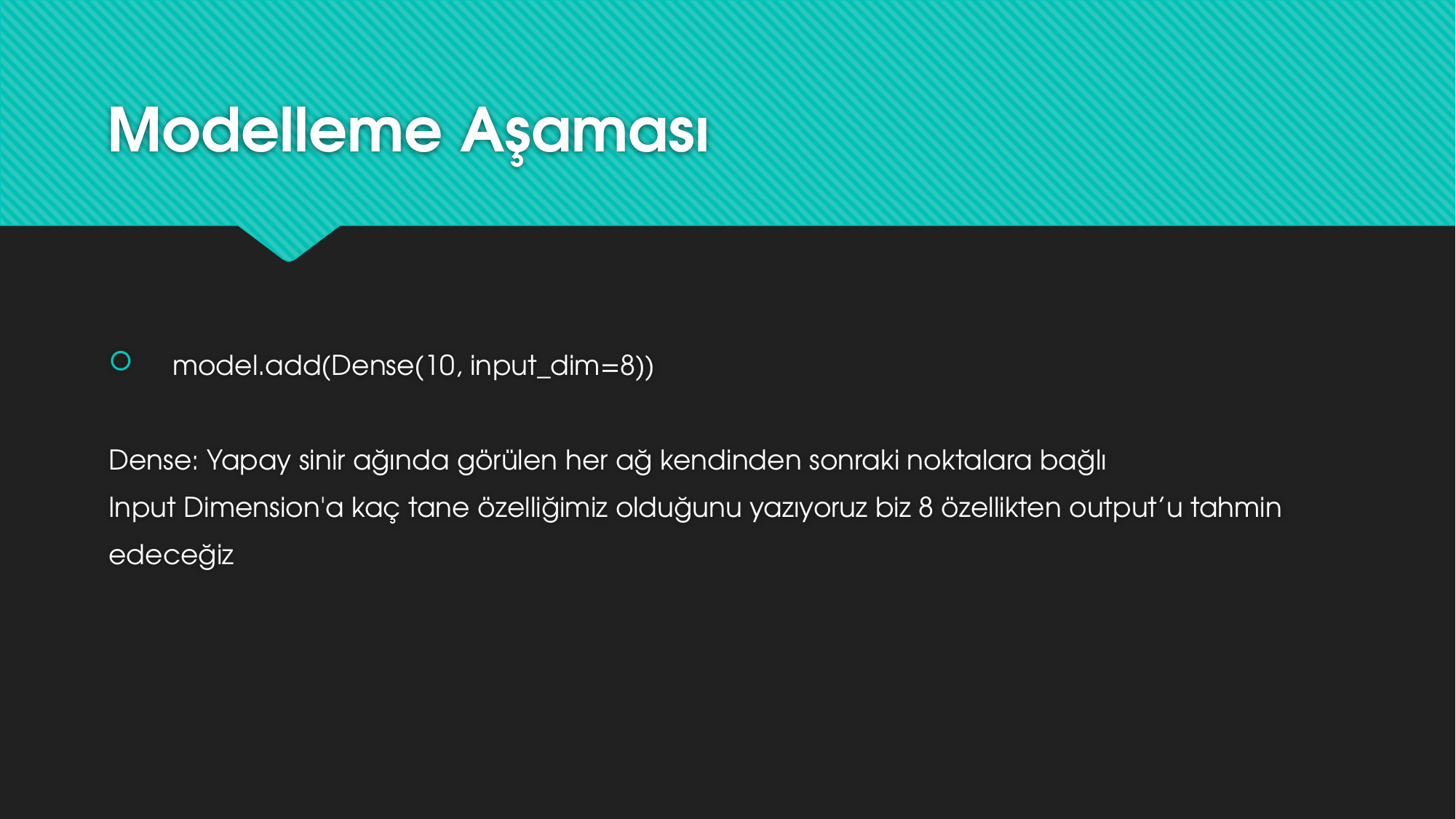

# Modelleme Aşaması
   model.add(Dense(10, input_dim=8))

Dense: Yapay sinir ağında görülen her ağ kendinden sonraki noktalara bağlı
Input Dimension'a kaç tane özelliğimiz olduğunu yazıyoruz biz 8 özellikten output’u tahmin
edeceğiz